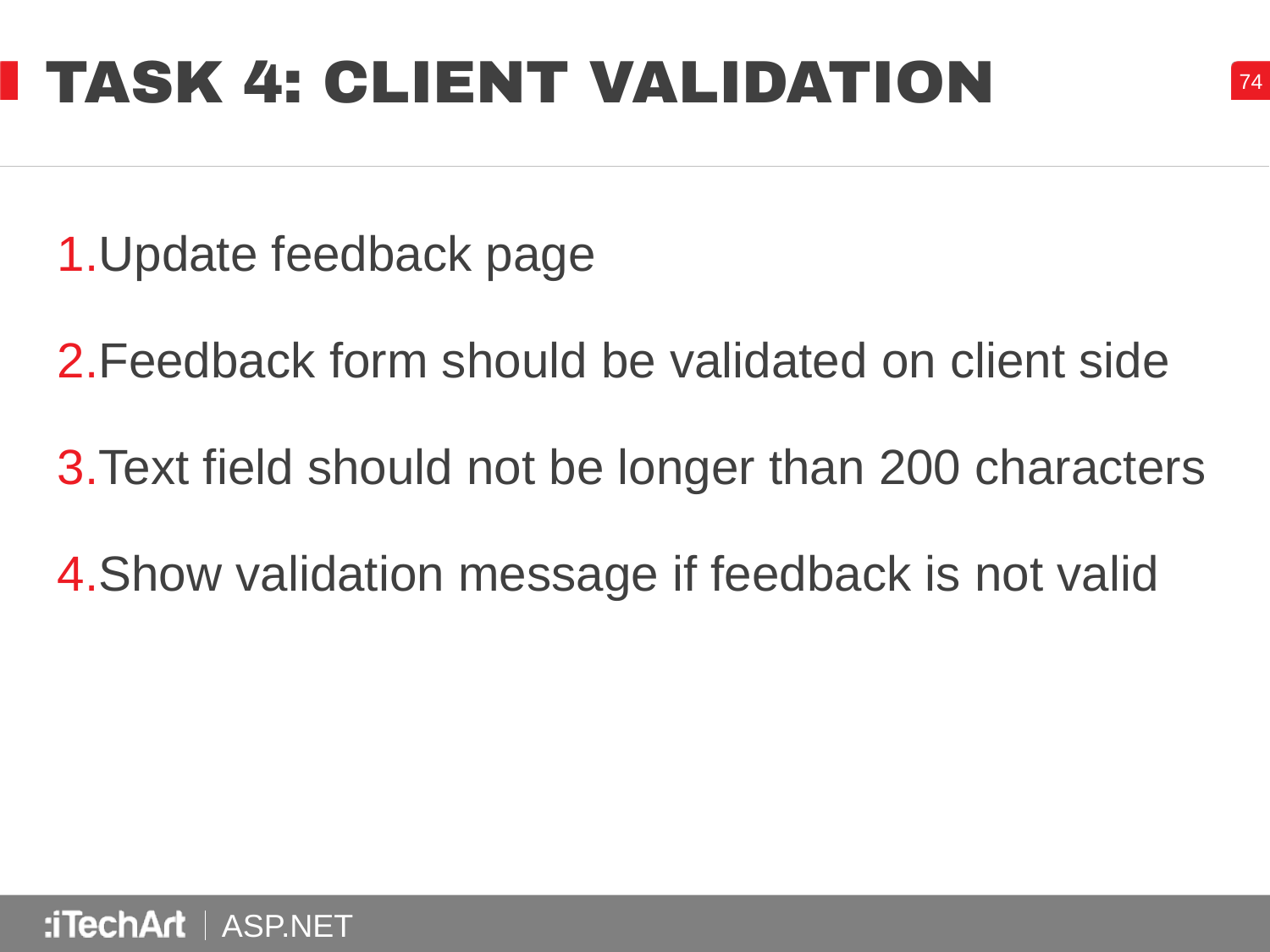

# TASK 4: CLIENT VALIDATION
Update feedback page
Feedback form should be validated on client side
Text field should not be longer than 200 characters
Show validation message if feedback is not valid